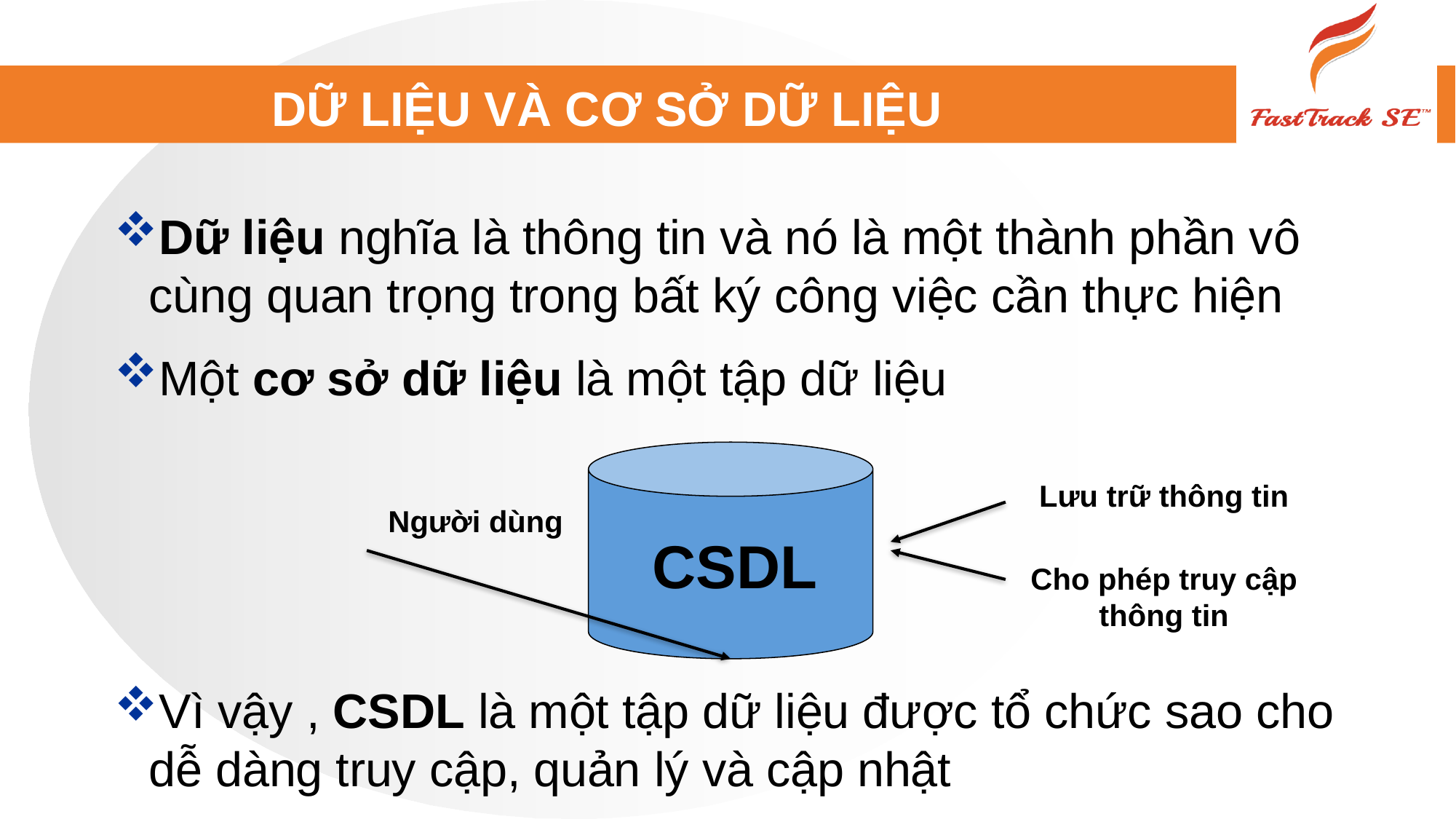

# DỮ LIỆU VÀ CƠ SỞ DỮ LIỆU
Dữ liệu nghĩa là thông tin và nó là một thành phần vô cùng quan trọng trong bất ký công việc cần thực hiện
Một cơ sở dữ liệu là một tập dữ liệu

Vì vậy , CSDL là một tập dữ liệu được tổ chức sao cho dễ dàng truy cập, quản lý và cập nhật

Lưu trữ thông tin
Người dùng
CSDL
Cho phép truy cập thông tin